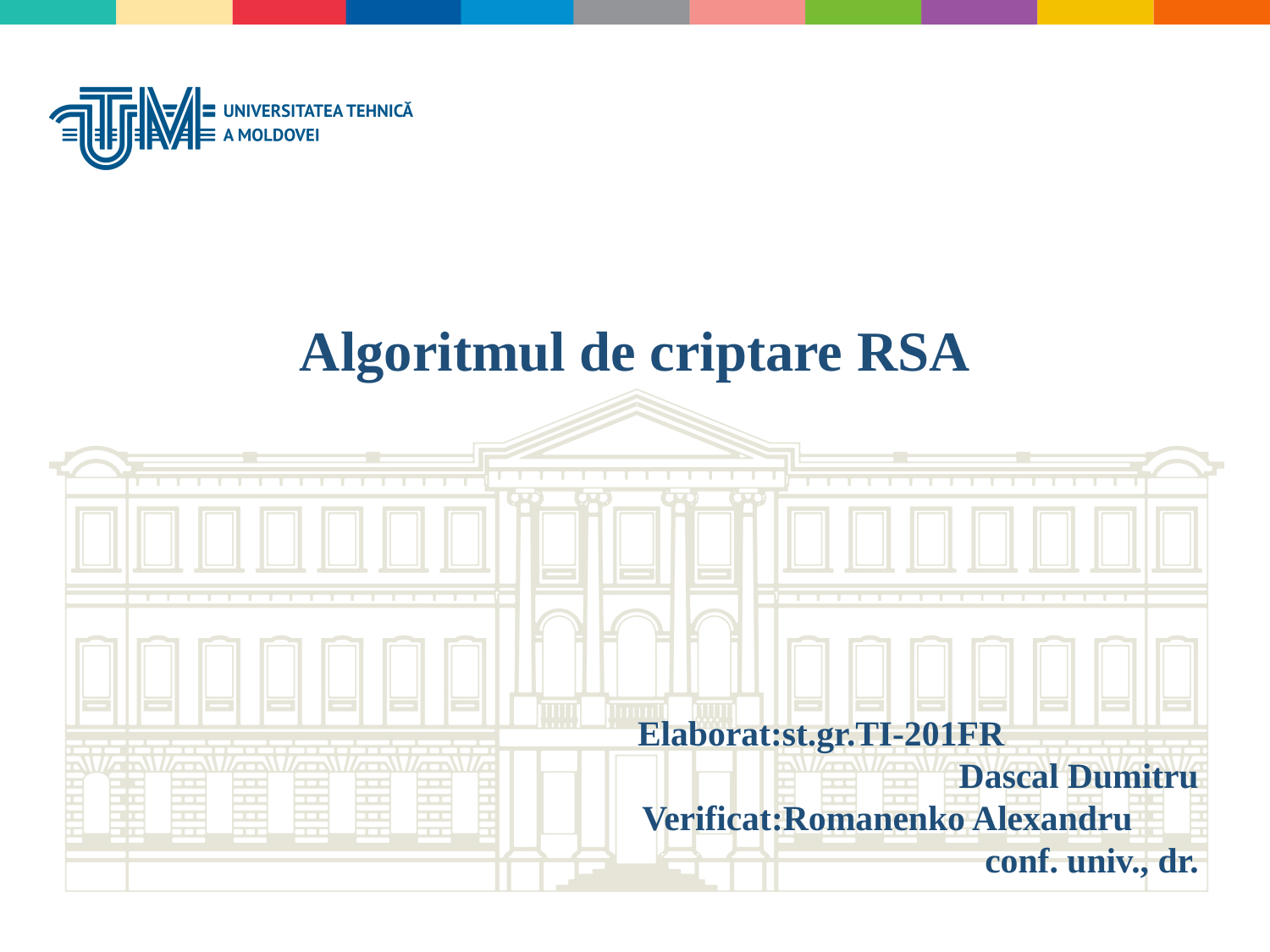

Algoritmul de criptare RSA
                              Elaborat:st.gr.TI-201FR
Dascal Dumitru
                        Verificat:Romanenko Alexandru
conf. univ., dr.